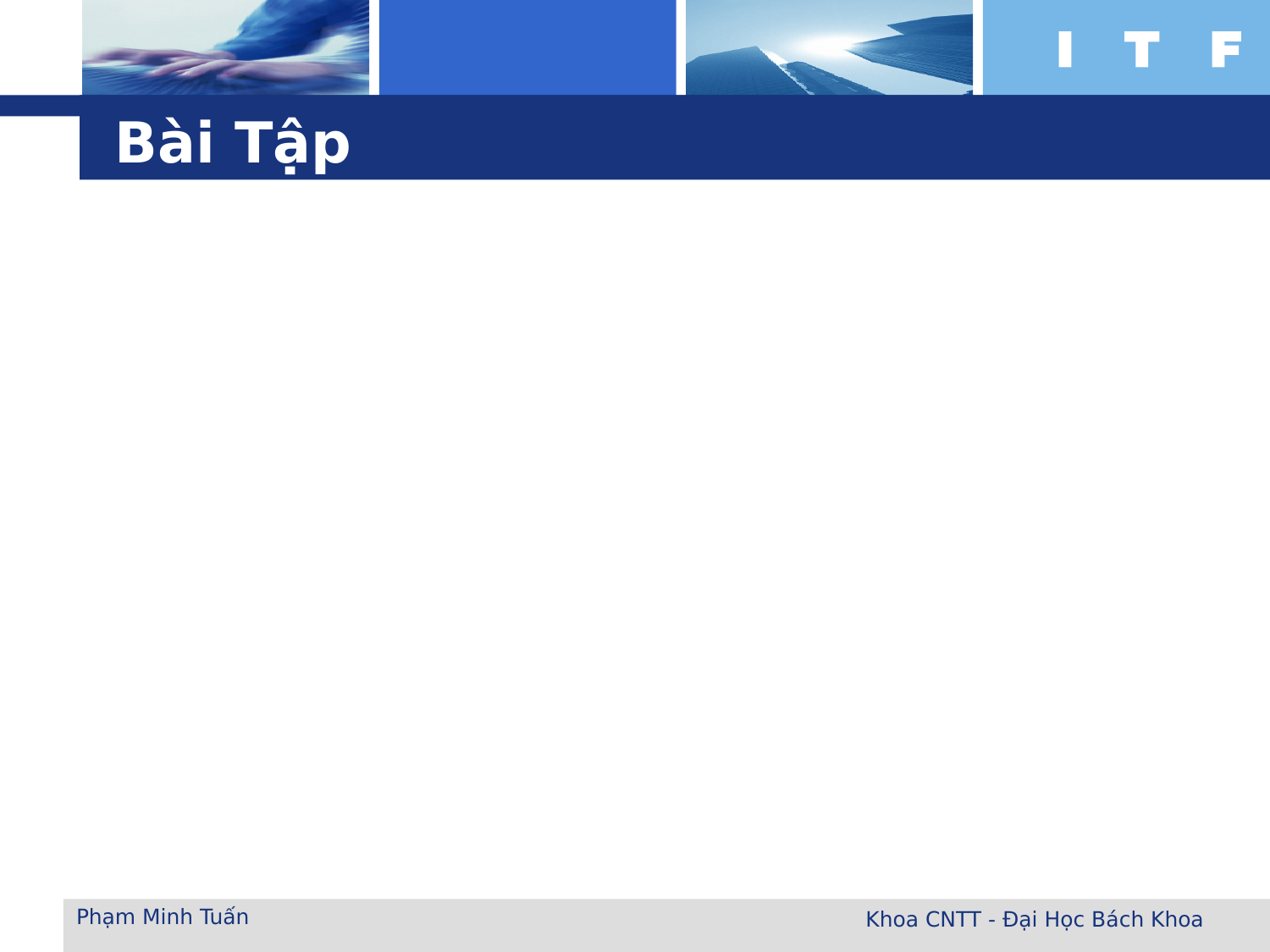

# Bài Tập

Phạm Minh Tuấn
Khoa CNTT - Đại Học Bách Khoa